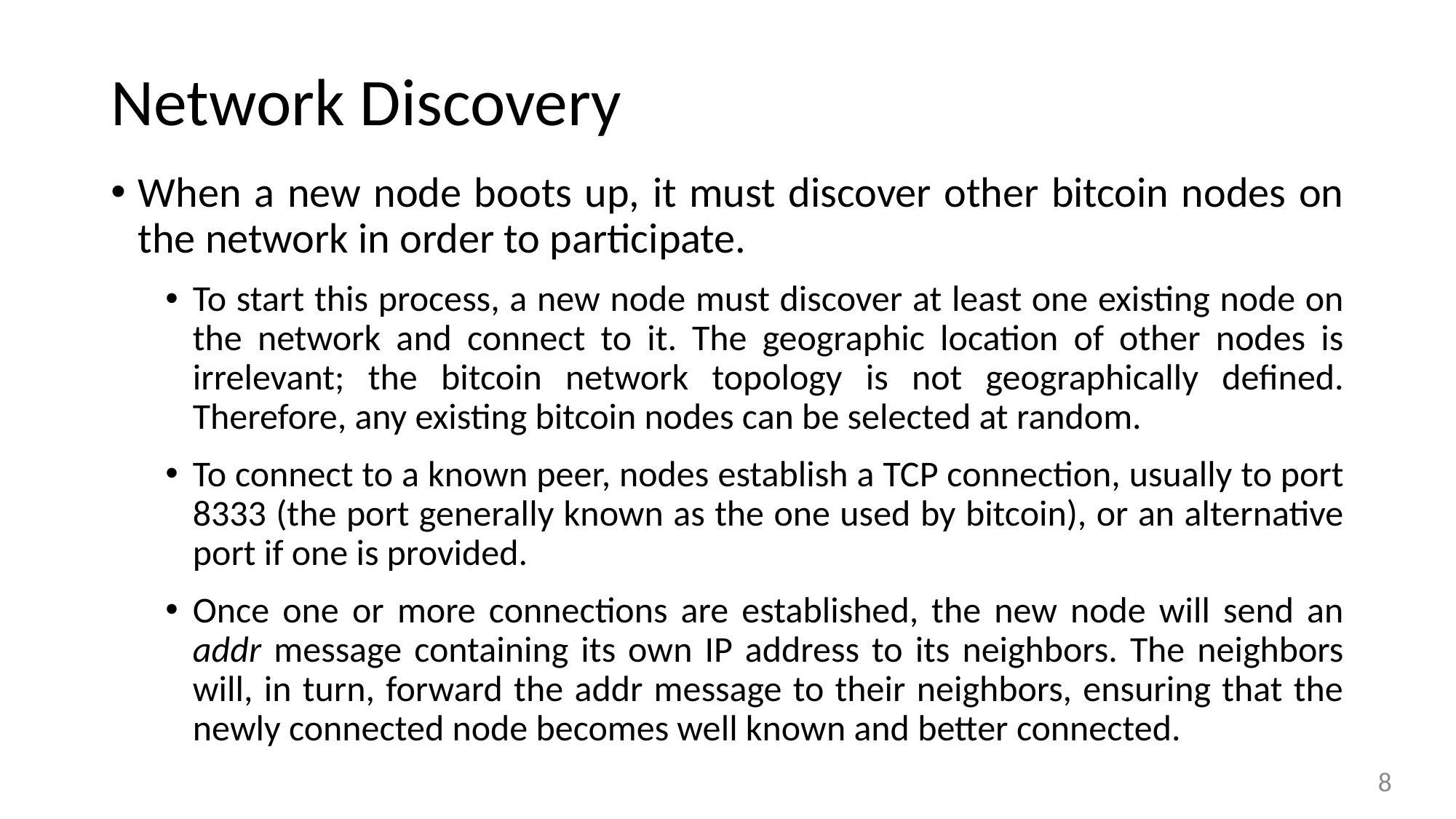

# Network Discovery
When a new node boots up, it must discover other bitcoin nodes on the network in order to participate.
To start this process, a new node must discover at least one existing node on the network and connect to it. The geographic location of other nodes is irrelevant; the bitcoin network topology is not geographically defined. Therefore, any existing bitcoin nodes can be selected at random.
To connect to a known peer, nodes establish a TCP connection, usually to port 8333 (the port generally known as the one used by bitcoin), or an alternative port if one is provided.
Once one or more connections are established, the new node will send an addr message containing its own IP address to its neighbors. The neighbors will, in turn, forward the addr message to their neighbors, ensuring that the newly connected node becomes well known and better connected.
8